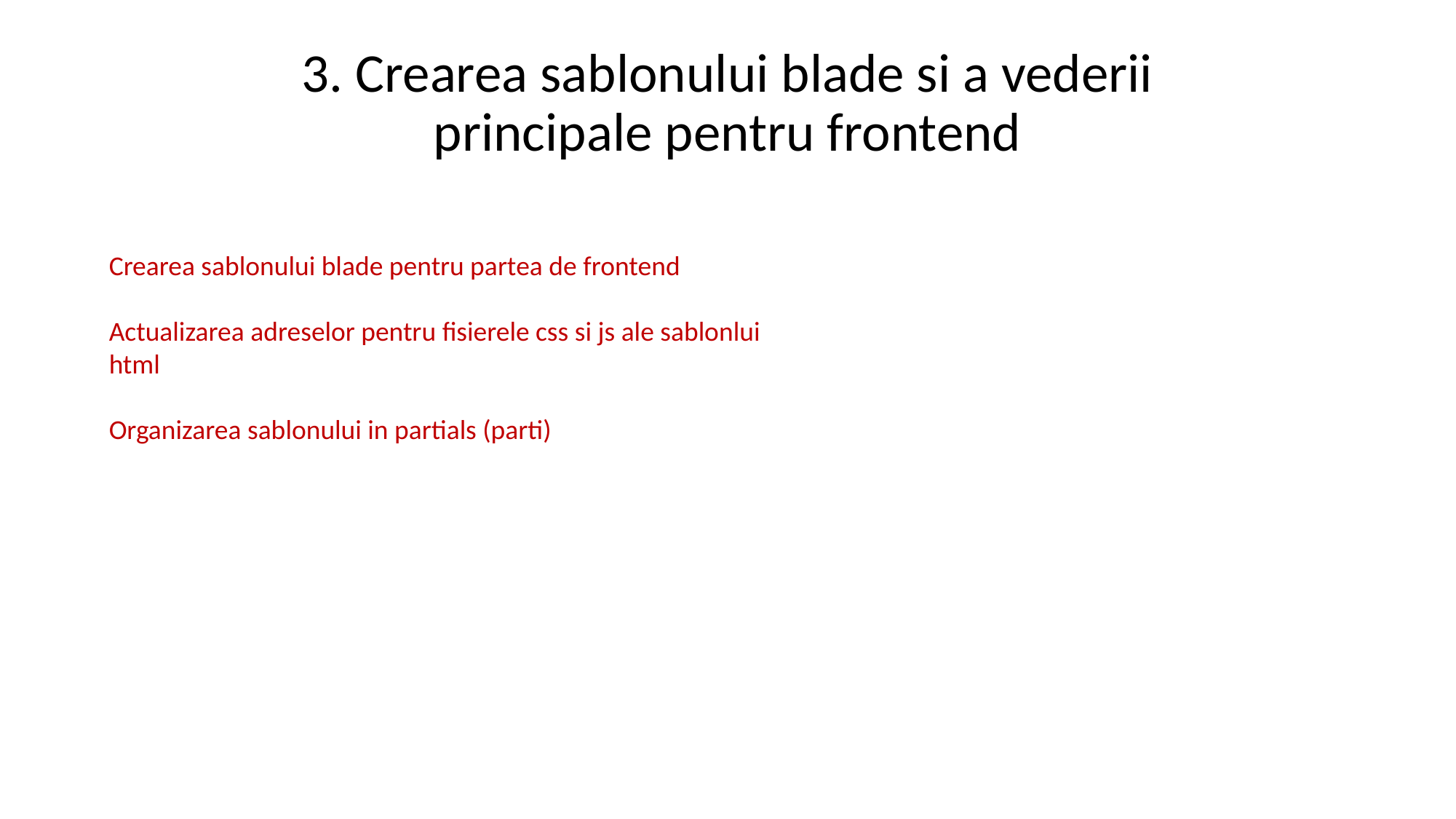

# 3. Crearea sablonului blade si a vederii principale pentru frontend
Crearea sablonului blade pentru partea de frontend

Actualizarea adreselor pentru fisierele css si js ale sablonlui html

Organizarea sablonului in partials (parti)